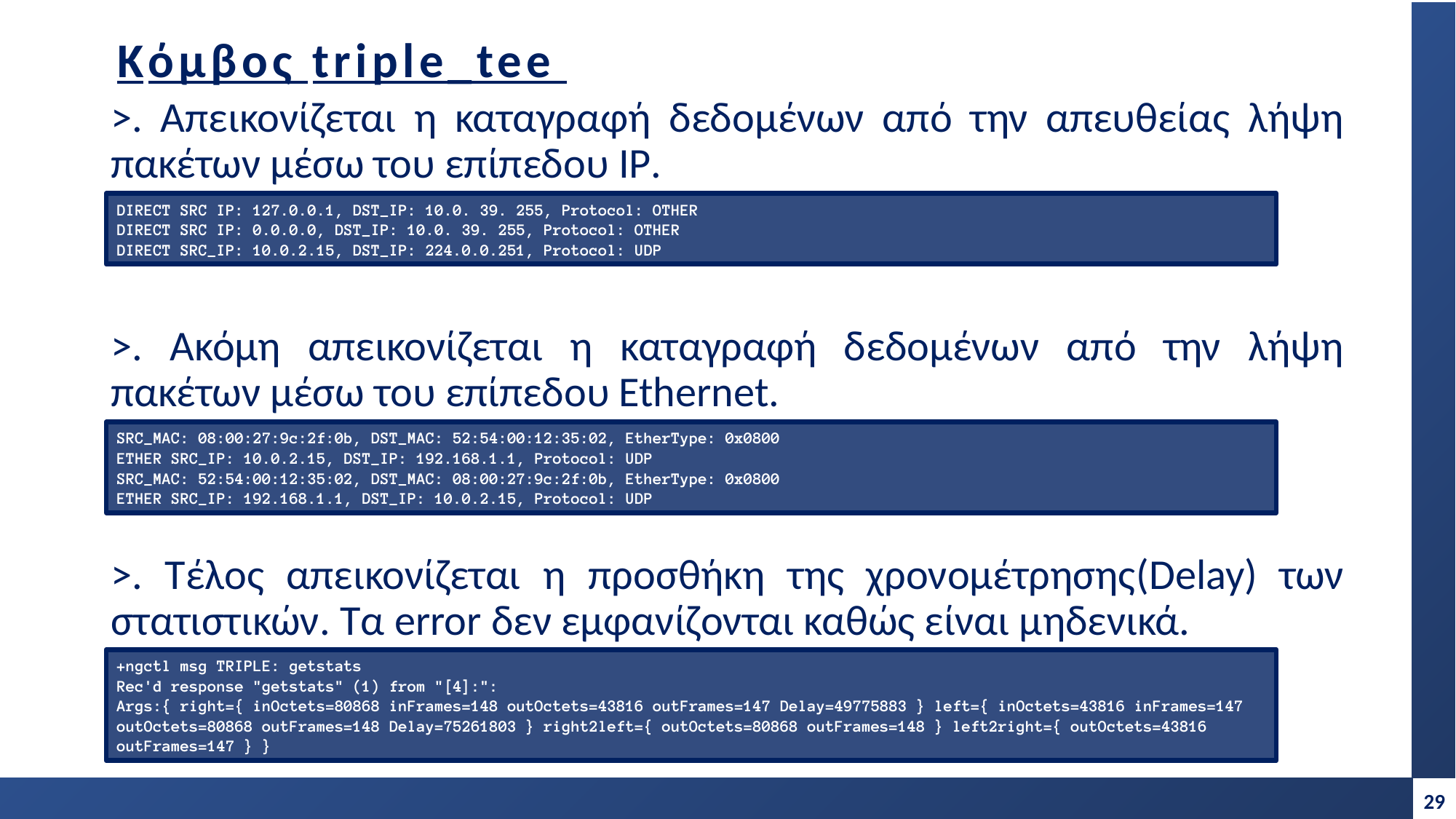

Kόμβος triple_tee
>. Απεικονίζεται η καταγραφή δεδομένων από την απευθείας λήψη πακέτων μέσω του επίπεδου IP.

>. Ακόμη απεικονίζεται η καταγραφή δεδομένων από την λήψη πακέτων μέσω του επίπεδου Ethernet.

>. Τέλος απεικονίζεται η προσθήκη της χρονομέτρησης(Delay) των στατιστικών. Τα error δεν εμφανίζονται καθώς είναι μηδενικά.

DIRECT SRC IP: 127.0.0.1, DST_IP: 10.0. 39. 255, Protocol: OTHER
DIRECT SRC IP: 0.0.0.0, DST_IP: 10.0. 39. 255, Protocol: OTHER
DIRECT SRC_IP: 10.0.2.15, DST_IP: 224.0.0.251, Protocol: UDP

SRC_MAC: 08:00:27:9c:2f:0b, DST_MAC: 52:54:00:12:35:02, EtherType: 0x0800
ETHER SRC_IP: 10.0.2.15, DST_IP: 192.168.1.1, Protocol: UDP
SRC_MAC: 52:54:00:12:35:02, DST_MAC: 08:00:27:9c:2f:0b, EtherType: 0x0800
ETHER SRC_IP: 192.168.1.1, DST_IP: 10.0.2.15, Protocol: UDP
+ngctl msg TRIPLE: getstats
Rec'd response "getstats" (1) from "[4]:":
Args:{ right={ inOctets=80868 inFrames=148 outOctets=43816 outFrames=147 Delay=49775883 } left={ inOctets=43816 inFrames=147 outOctets=80868 outFrames=148 Delay=75261803 } right2left={ outOctets=80868 outFrames=148 } left2right={ outOctets=43816 outFrames=147 } }
29